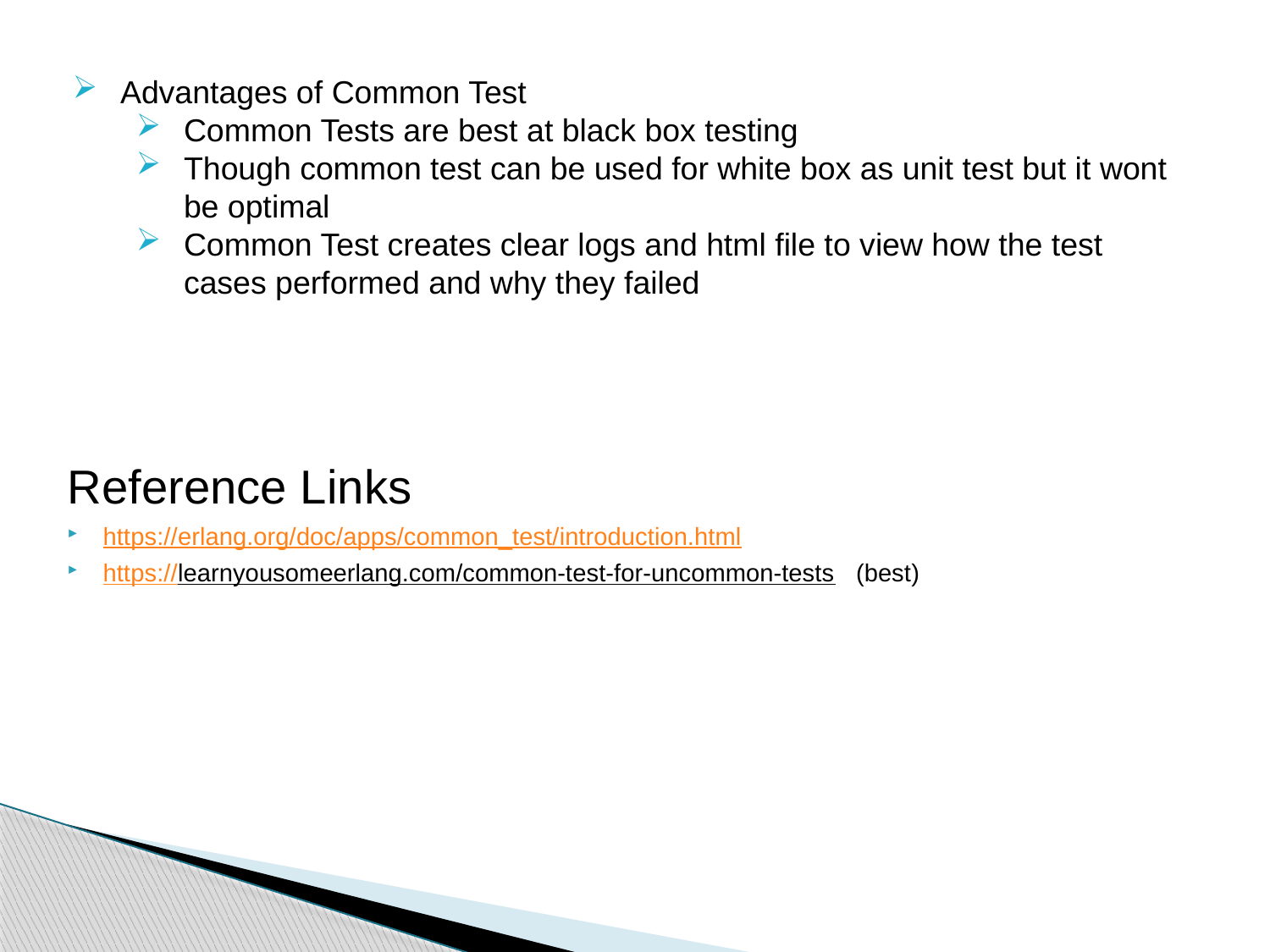

Advantages of Common Test
Common Tests are best at black box testing
Though common test can be used for white box as unit test but it wont be optimal
Common Test creates clear logs and html file to view how the test cases performed and why they failed

Reference Links
https://erlang.org/doc/apps/common_test/introduction.html
https://learnyousomeerlang.com/common-test-for-uncommon-tests   (best)